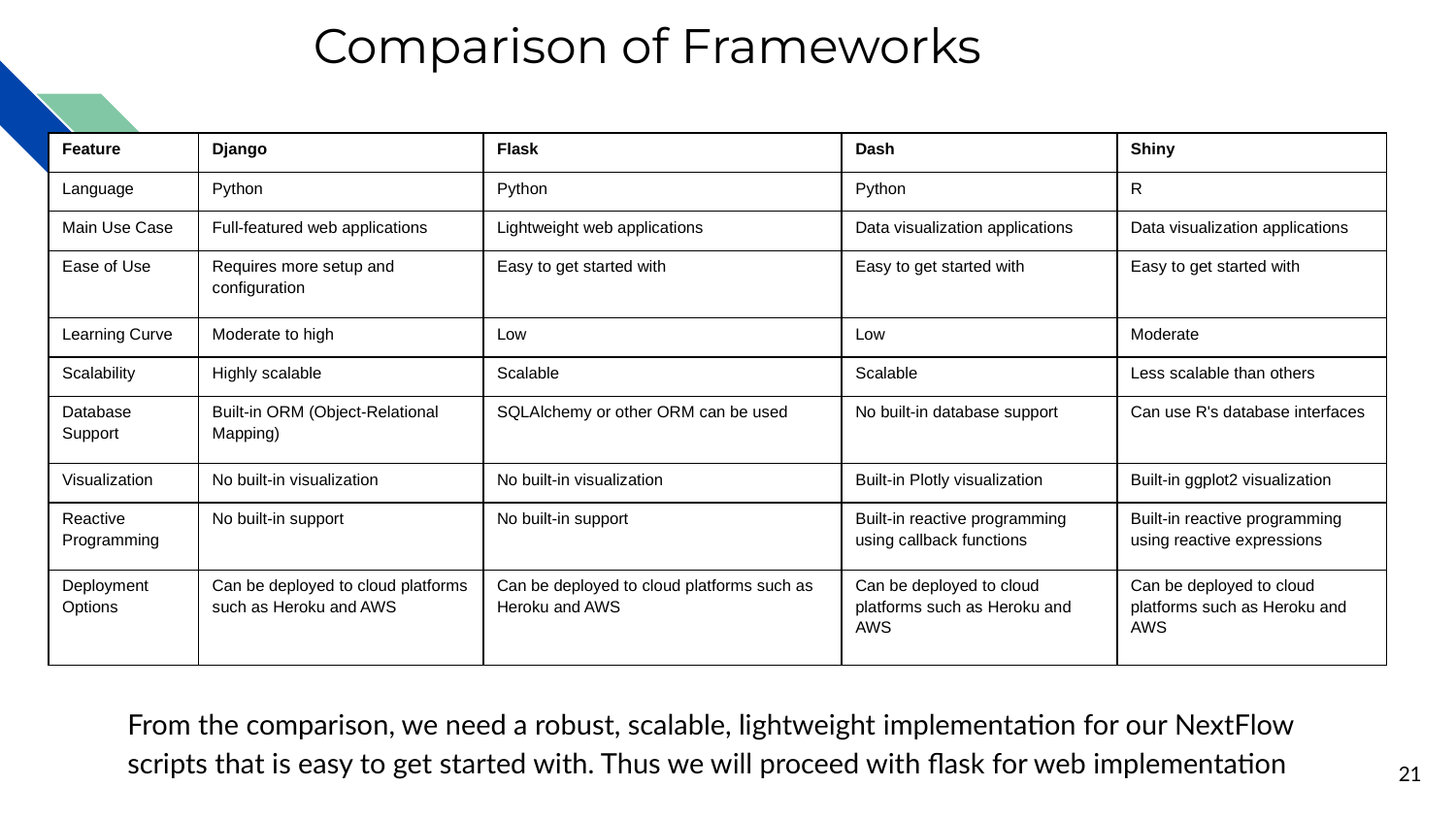

# Comparison of Frameworks
| Feature | Django | Flask | Dash | Shiny |
| --- | --- | --- | --- | --- |
| Language | Python | Python | Python | R |
| Main Use Case | Full-featured web applications | Lightweight web applications | Data visualization applications | Data visualization applications |
| Ease of Use | Requires more setup and configuration | Easy to get started with | Easy to get started with | Easy to get started with |
| Learning Curve | Moderate to high | Low | Low | Moderate |
| Scalability | Highly scalable | Scalable | Scalable | Less scalable than others |
| Database Support | Built-in ORM (Object-Relational Mapping) | SQLAlchemy or other ORM can be used | No built-in database support | Can use R's database interfaces |
| Visualization | No built-in visualization | No built-in visualization | Built-in Plotly visualization | Built-in ggplot2 visualization |
| Reactive Programming | No built-in support | No built-in support | Built-in reactive programming using callback functions | Built-in reactive programming using reactive expressions |
| Deployment Options | Can be deployed to cloud platforms such as Heroku and AWS | Can be deployed to cloud platforms such as Heroku and AWS | Can be deployed to cloud platforms such as Heroku and AWS | Can be deployed to cloud platforms such as Heroku and AWS |
From the comparison, we need a robust, scalable, lightweight implementation for our NextFlow scripts that is easy to get started with. Thus we will proceed with flask for web implementation
21